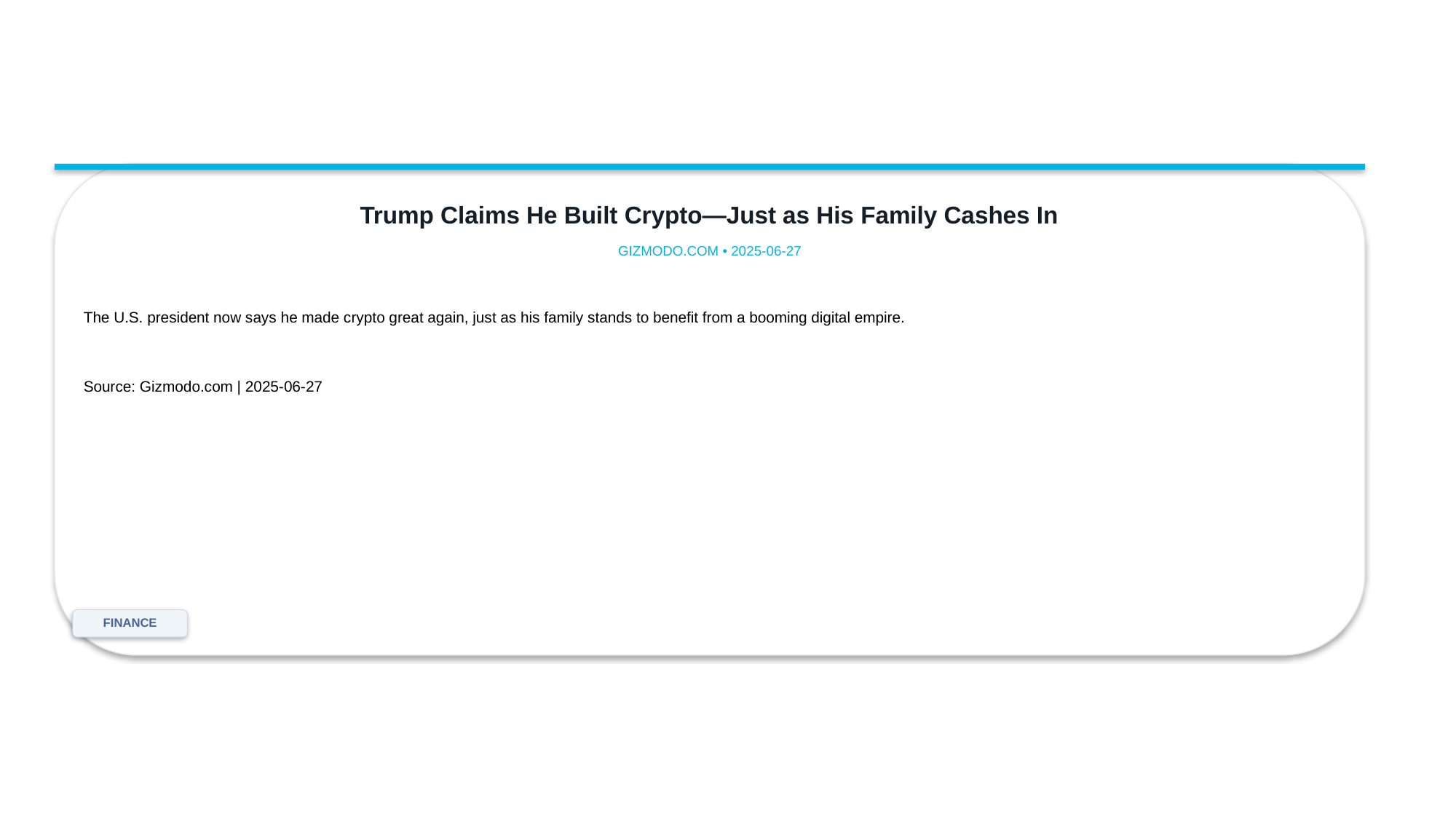

Trump Claims He Built Crypto—Just as His Family Cashes In
GIZMODO.COM • 2025-06-27

The U.S. president now says he made crypto great again, just as his family stands to benefit from a booming digital empire.

Source: Gizmodo.com | 2025-06-27

FINANCE